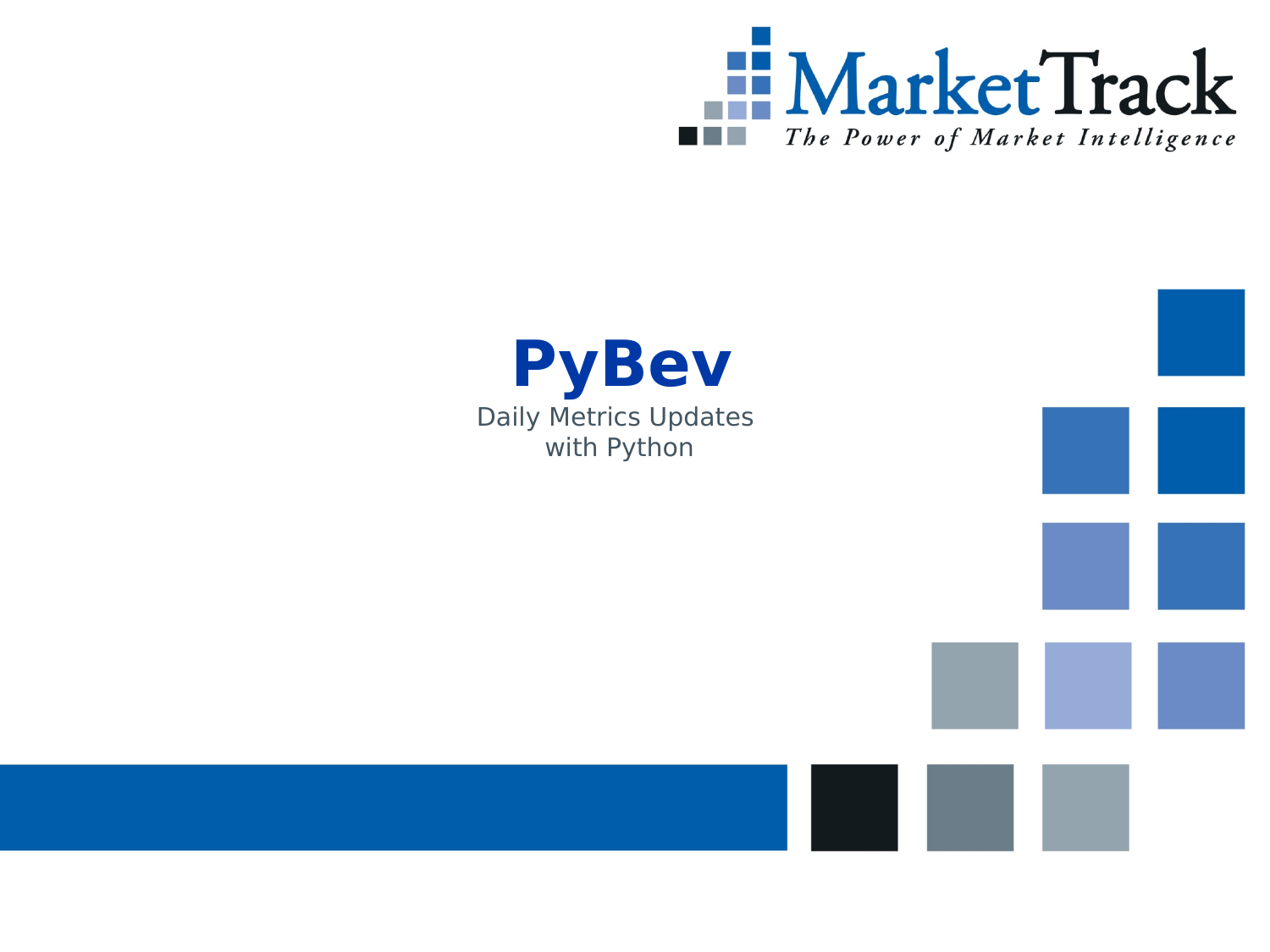

# PyBev
Daily Metrics Updates
with Python